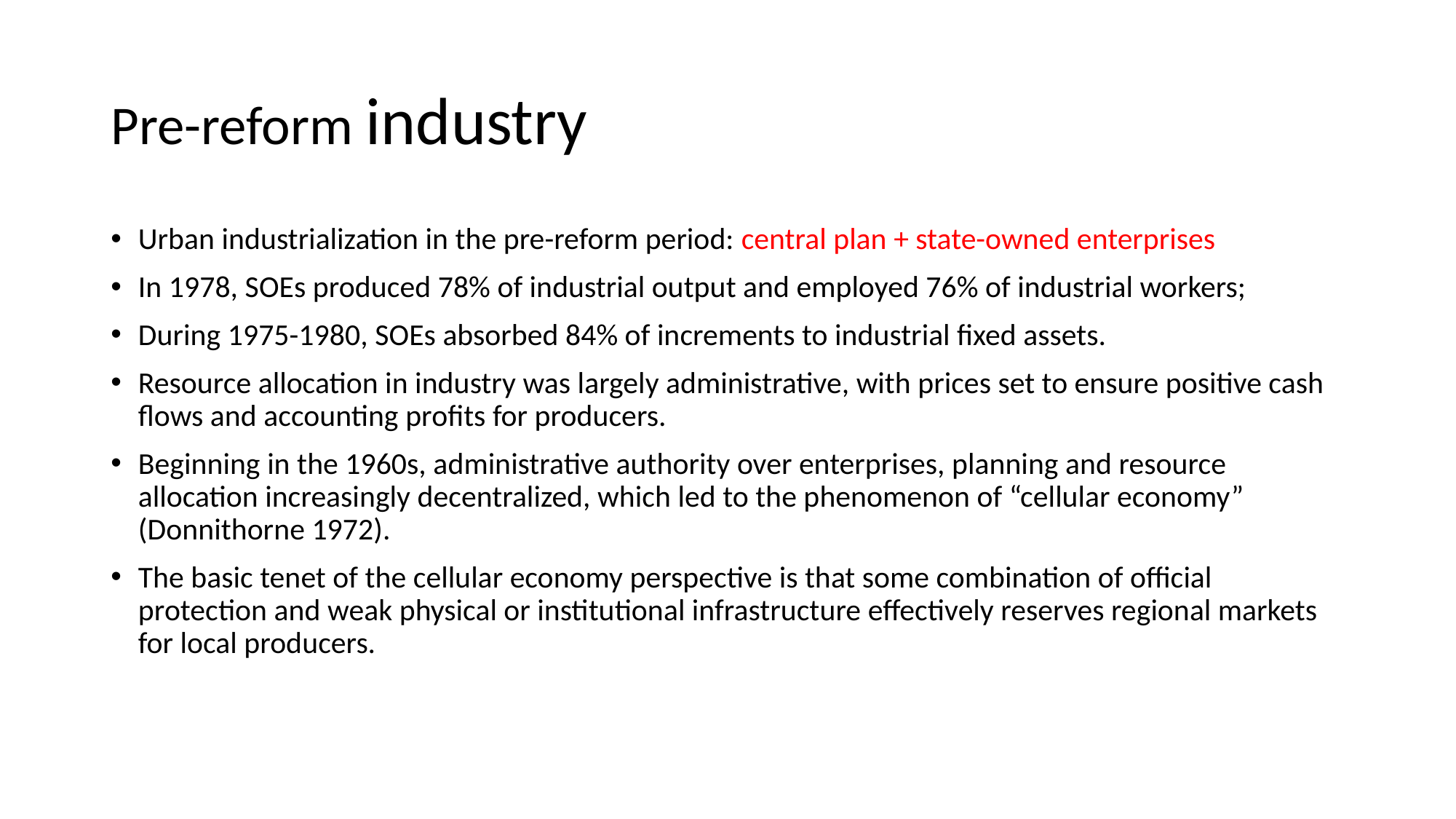

# Pre-reform industry
Urban industrialization in the pre-reform period: central plan + state-owned enterprises
In 1978, SOEs produced 78% of industrial output and employed 76% of industrial workers;
During 1975-1980, SOEs absorbed 84% of increments to industrial fixed assets.
Resource allocation in industry was largely administrative, with prices set to ensure positive cash flows and accounting profits for producers.
Beginning in the 1960s, administrative authority over enterprises, planning and resource allocation increasingly decentralized, which led to the phenomenon of “cellular economy” (Donnithorne 1972).
The basic tenet of the cellular economy perspective is that some combination of official protection and weak physical or institutional infrastructure effectively reserves regional markets for local producers.